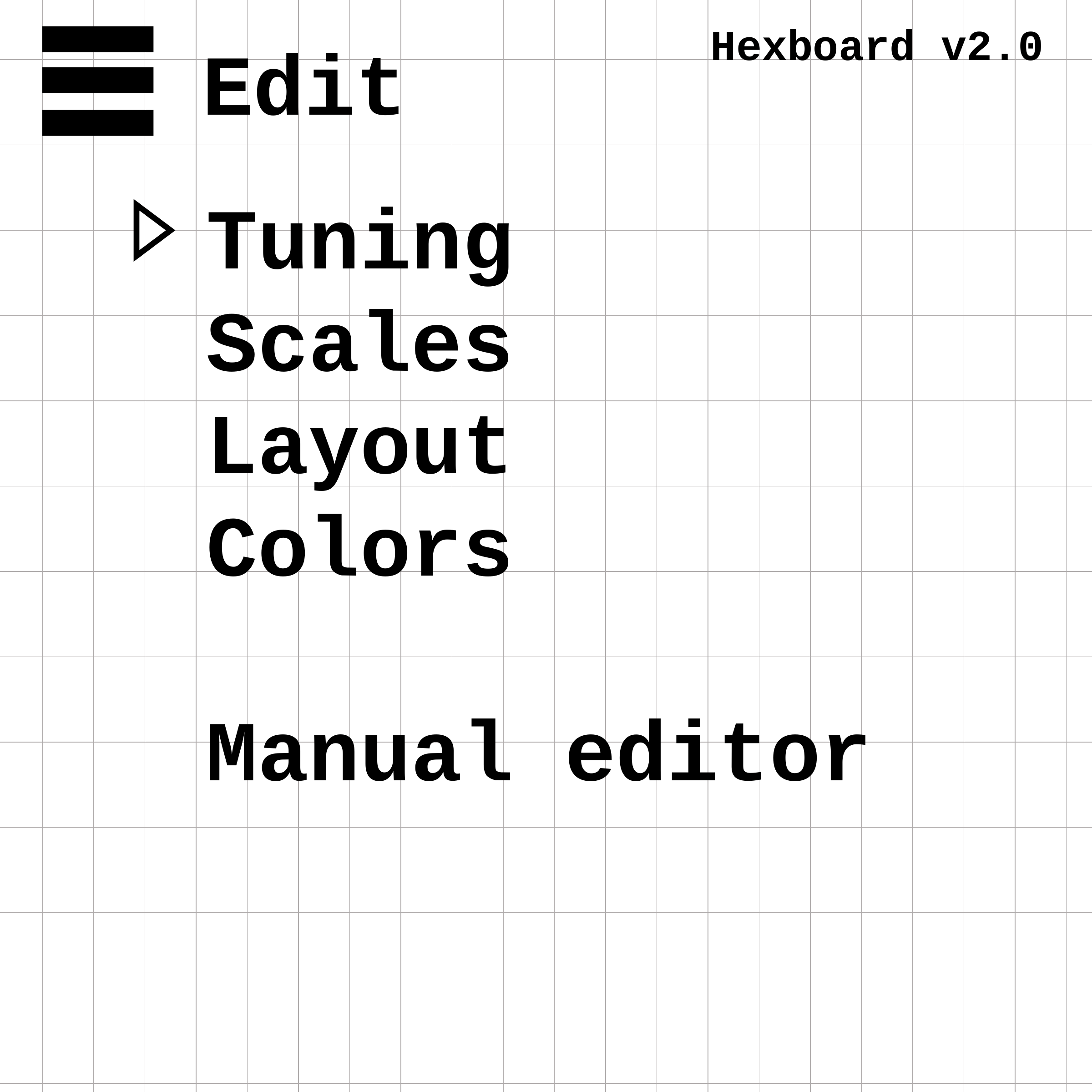

Hexboard v2.0
   Edit

Tuning
Scales
Layout
Colors

Manual editor